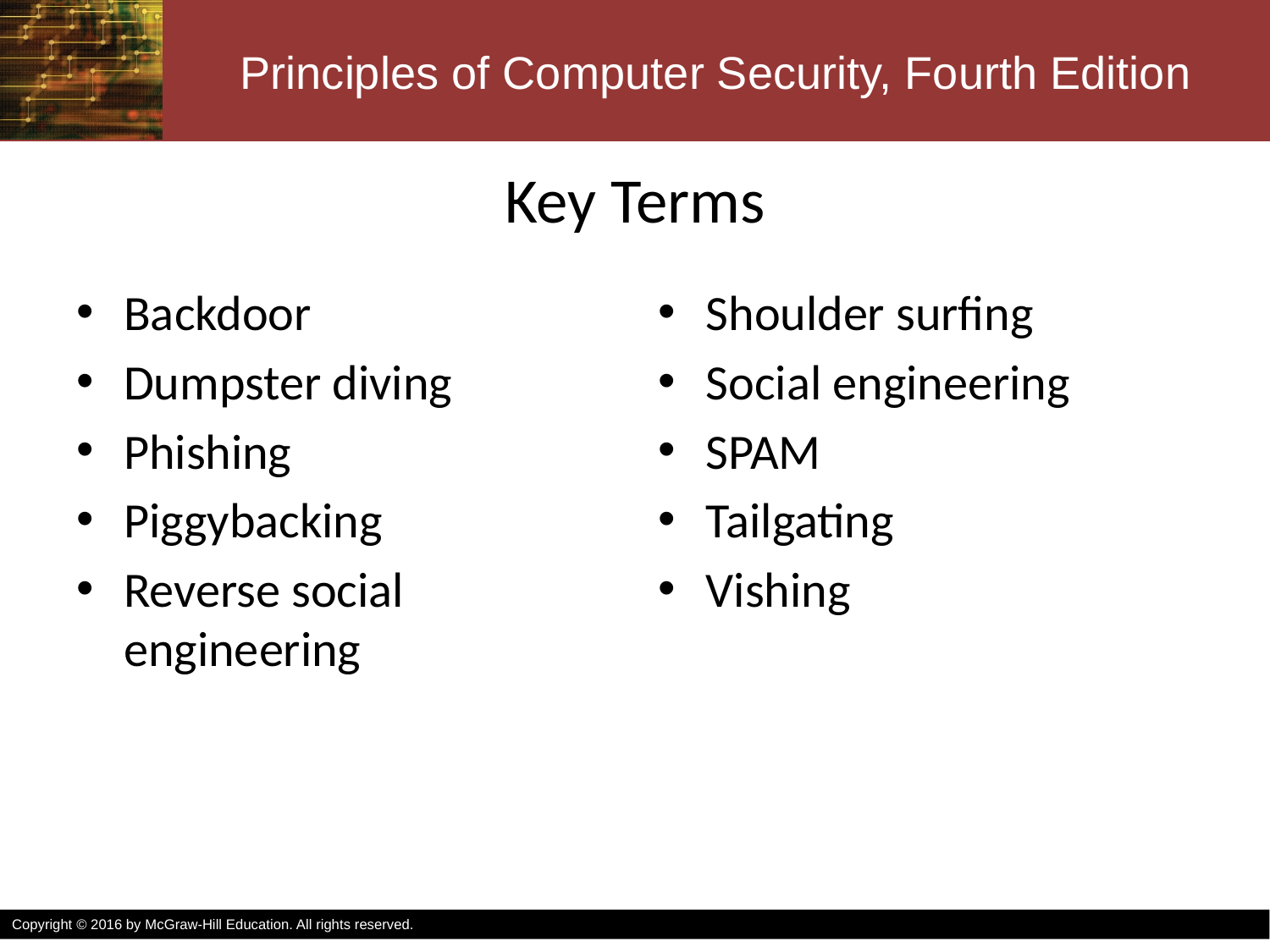

# Key Terms
Backdoor
Dumpster diving
Phishing
Piggybacking
Reverse social engineering

Shoulder surfing
Social engineering
SPAM
Tailgating
Vishing